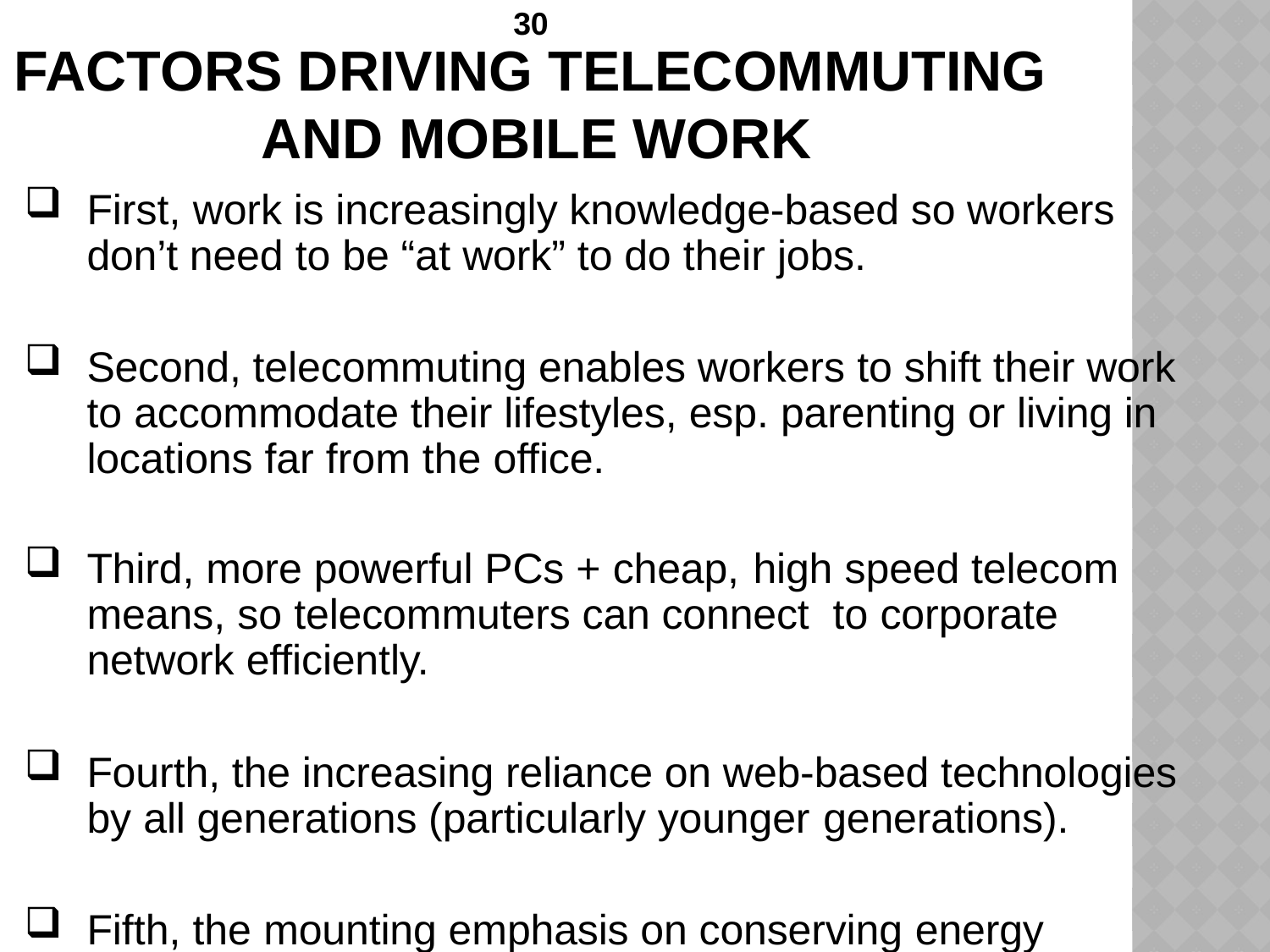

# Factors Driving Telecommuting  and Mobile Work
First, work is increasingly knowledge-based so workers  don’t need to be “at work” to do their jobs.

Second, telecommuting enables workers to shift their work  to accommodate their lifestyles, esp. parenting or living in  locations far from the office.

Third, more powerful PCs + cheap, high speed telecom  means, so telecommuters can connect  to corporate network efficiently.

Fourth, the increasing reliance on web-based technologies  by all generations (particularly younger generations).

Fifth, the mounting emphasis on conserving energy